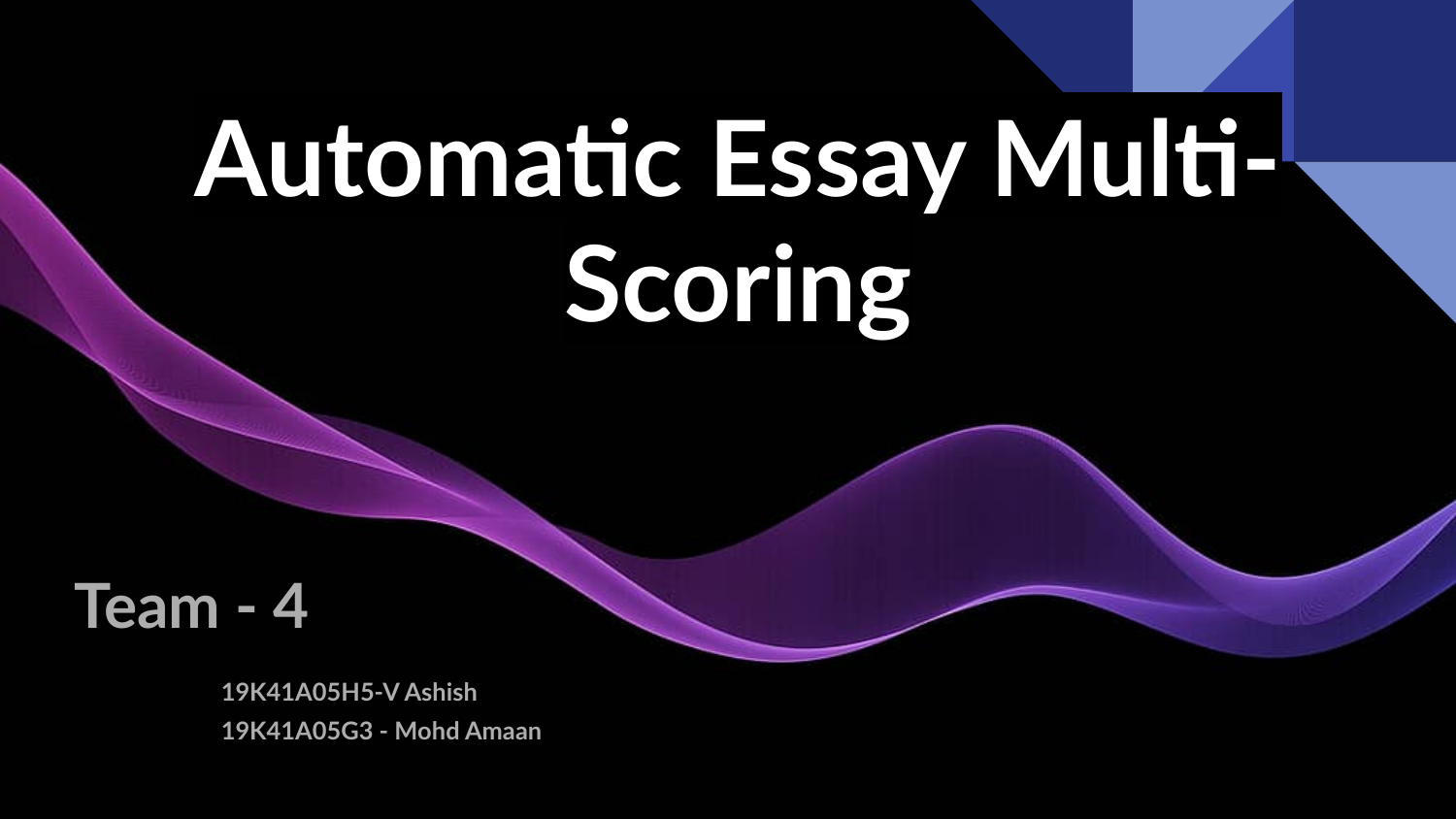

# Automatic Essay Multi-Scoring

   Team - 4

19K41A05H5-V Ashish
19K41A05G3 - Mohd Amaan